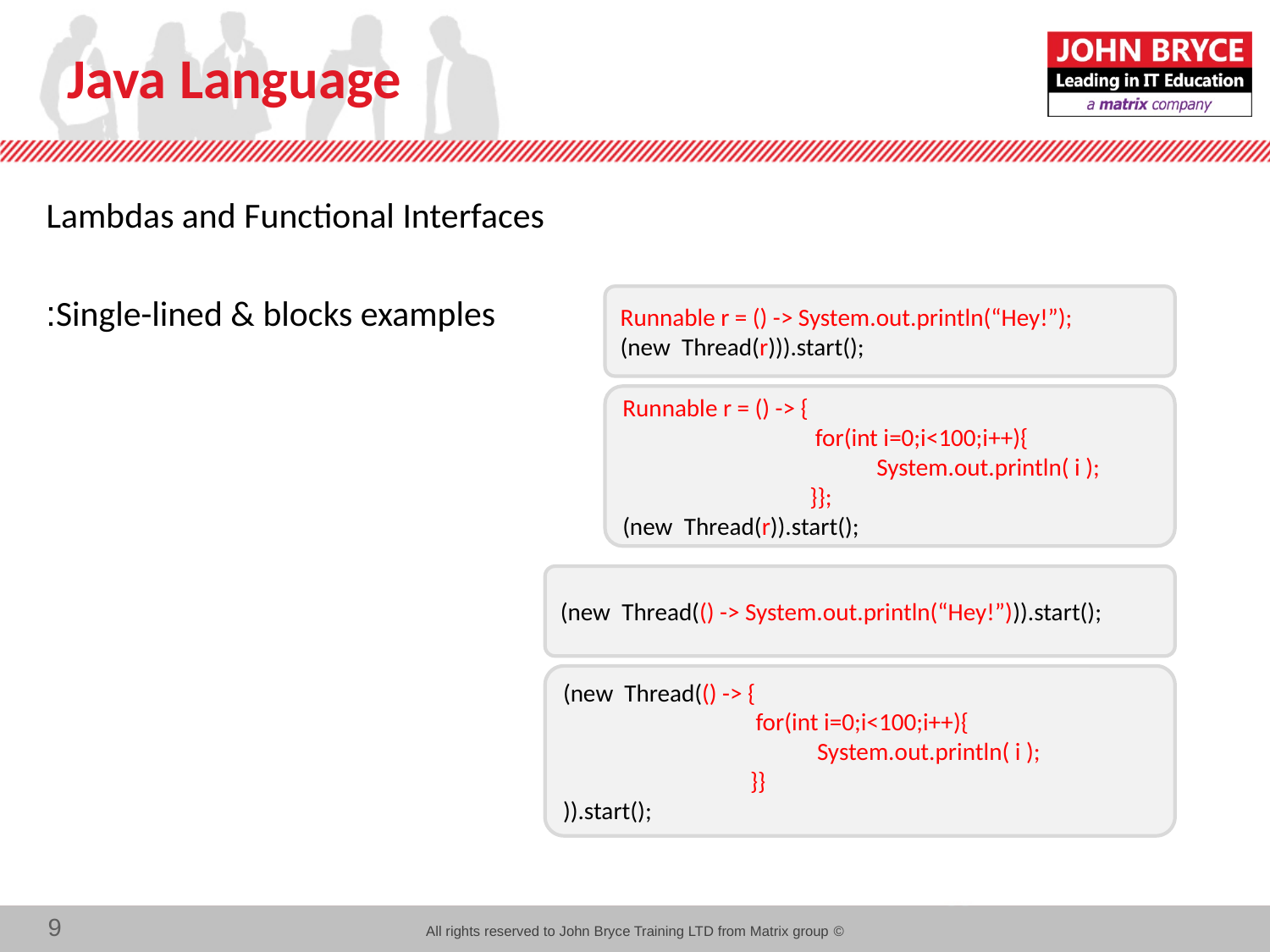

Java Language
Lambdas and Functional Interfaces

Single-lined & blocks examples:

Runnable r = () -> System.out.println(“Hey!”);
(new  Thread(r))).start();
Runnable r = () -> {
                                   for(int i=0;i<100;i++){
		System.out.println( i );
                                  }};
(new  Thread(r)).start();
(new  Thread(() -> System.out.println(“Hey!”))).start();
(new  Thread(() -> {
                                   for(int i=0;i<100;i++){
		System.out.println( i );
                                  }}
)).start();